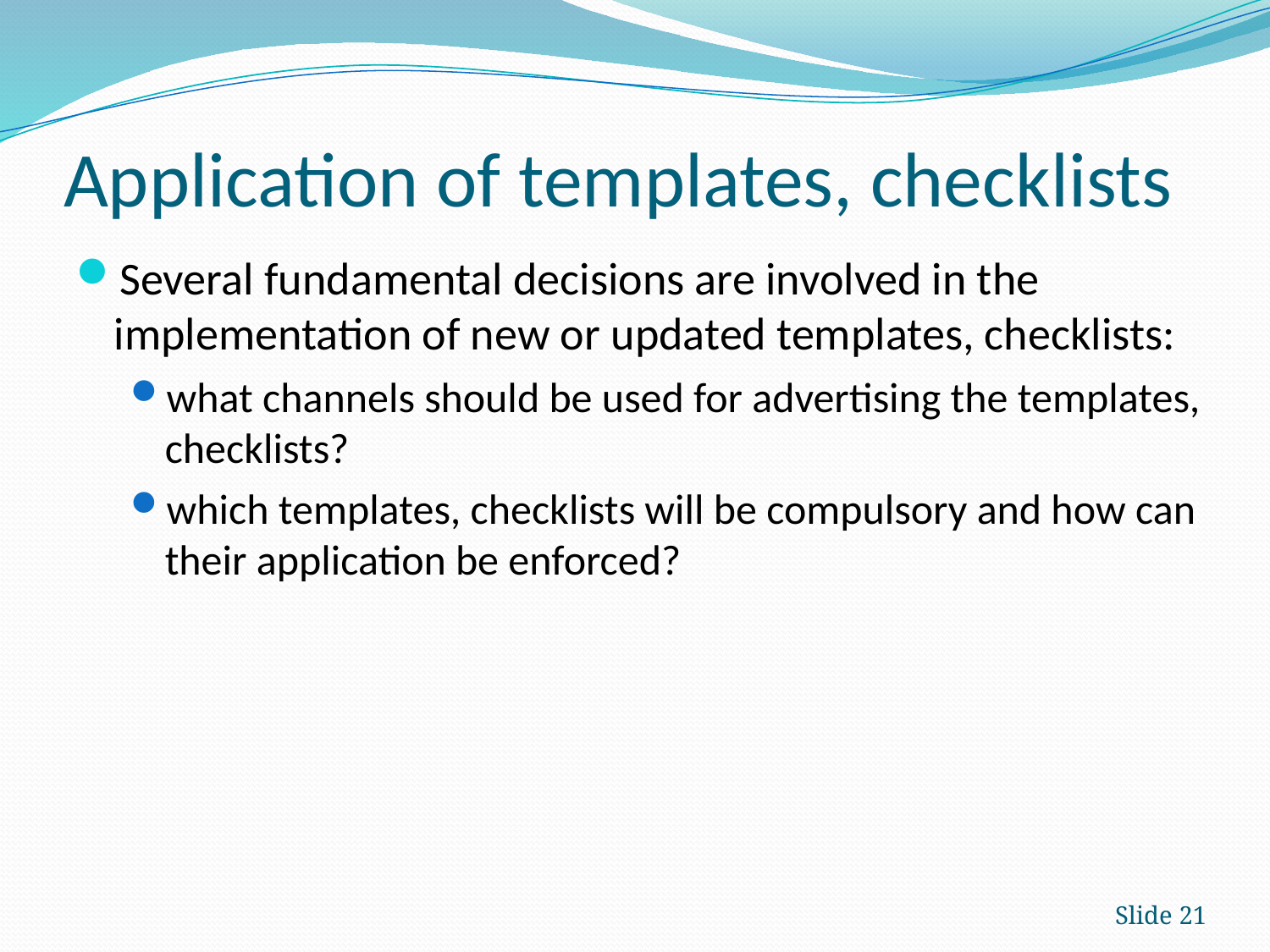

# Application of templates, checklists
Several fundamental decisions are involved in the implementation of new or updated templates, checklists:
what channels should be used for advertising the templates, checklists?
which templates, checklists will be compulsory and how can their application be enforced?
Slide 21